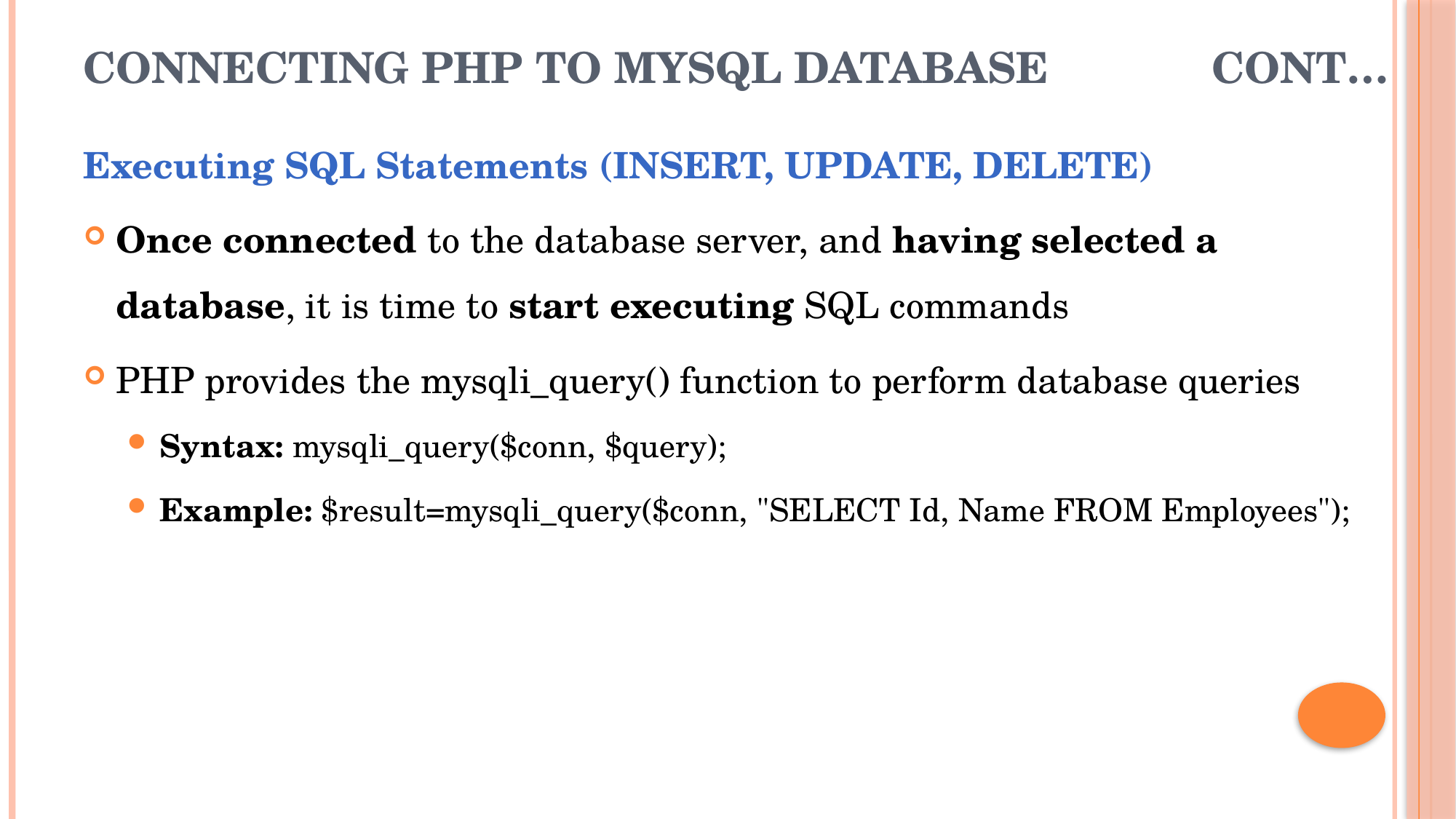

# Connecting PHP to MySQL Database			cont…
Executing SQL Statements (INSERT, UPDATE, DELETE)
Once connected to the database server, and having selected a database, it is time to start executing SQL commands
PHP provides the mysqli_query() function to perform database queries
Syntax: mysqli_query($conn, $query);
Example: $result=mysqli_query($conn, "SELECT Id, Name FROM Employees");